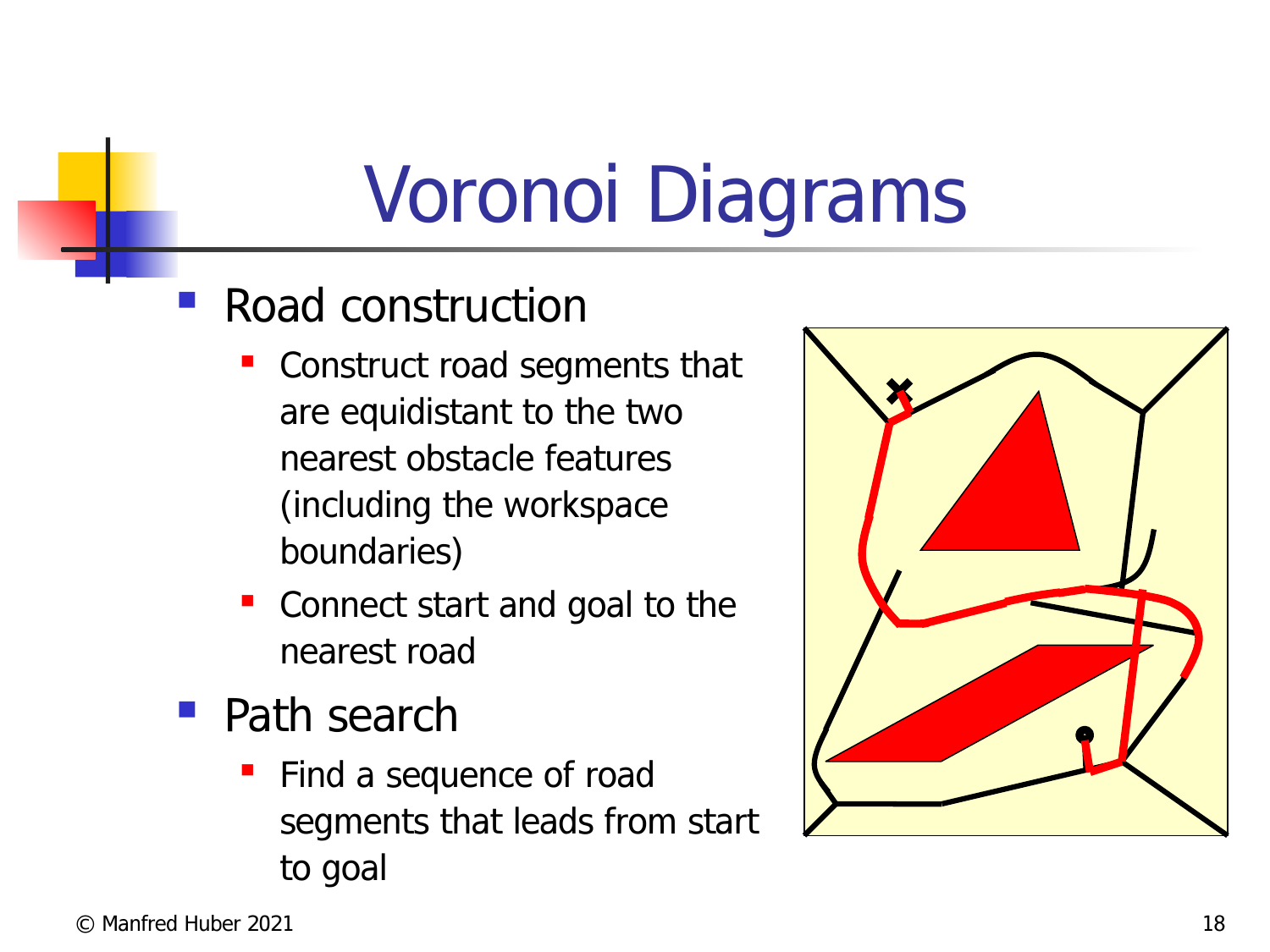

# Voronoi Diagrams
Road construction
Construct road segments that are equidistant to the two nearest obstacle features (including the workspace boundaries)
Connect start and goal to the nearest road
Path search
Find a sequence of road segments that leads from start to goal

© Manfred Huber 2021
18